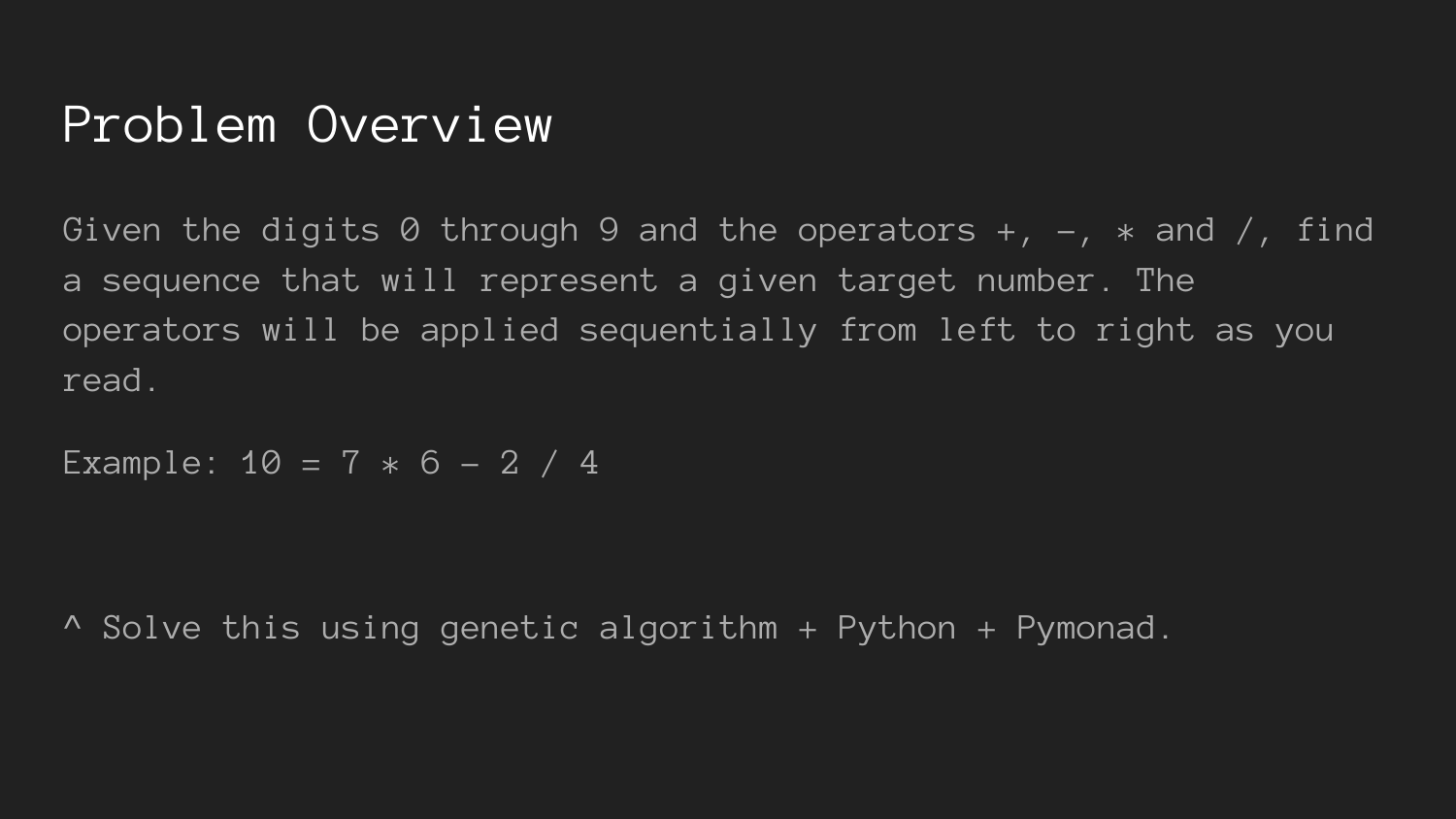

# Problem Overview
Given the digits 0 through 9 and the operators +, -, * and /, find a sequence that will represent a given target number. The operators will be applied sequentially from left to right as you read.
Example: 10 = 7 * 6 - 2 / 4

^ Solve this using genetic algorithm + Python + Pymonad.